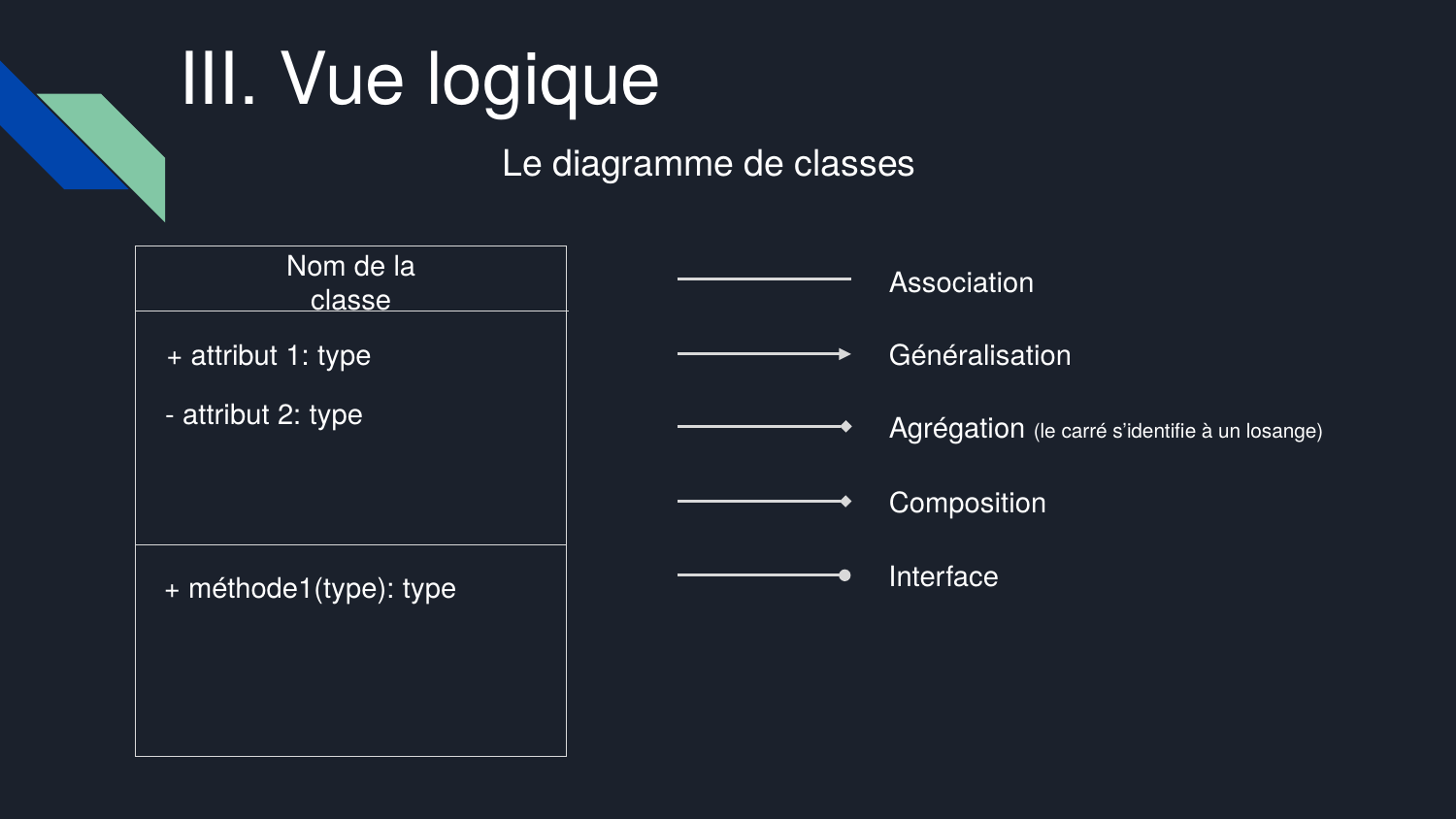

III. Vue logique
Le diagramme de classes
Nom de la classe

Association

+ attribut 1: type
Généralisation

- attribut 2: type
Agrégation (le carré s’identifie à un losange)

Composition

Interface
+ méthode1(type): type